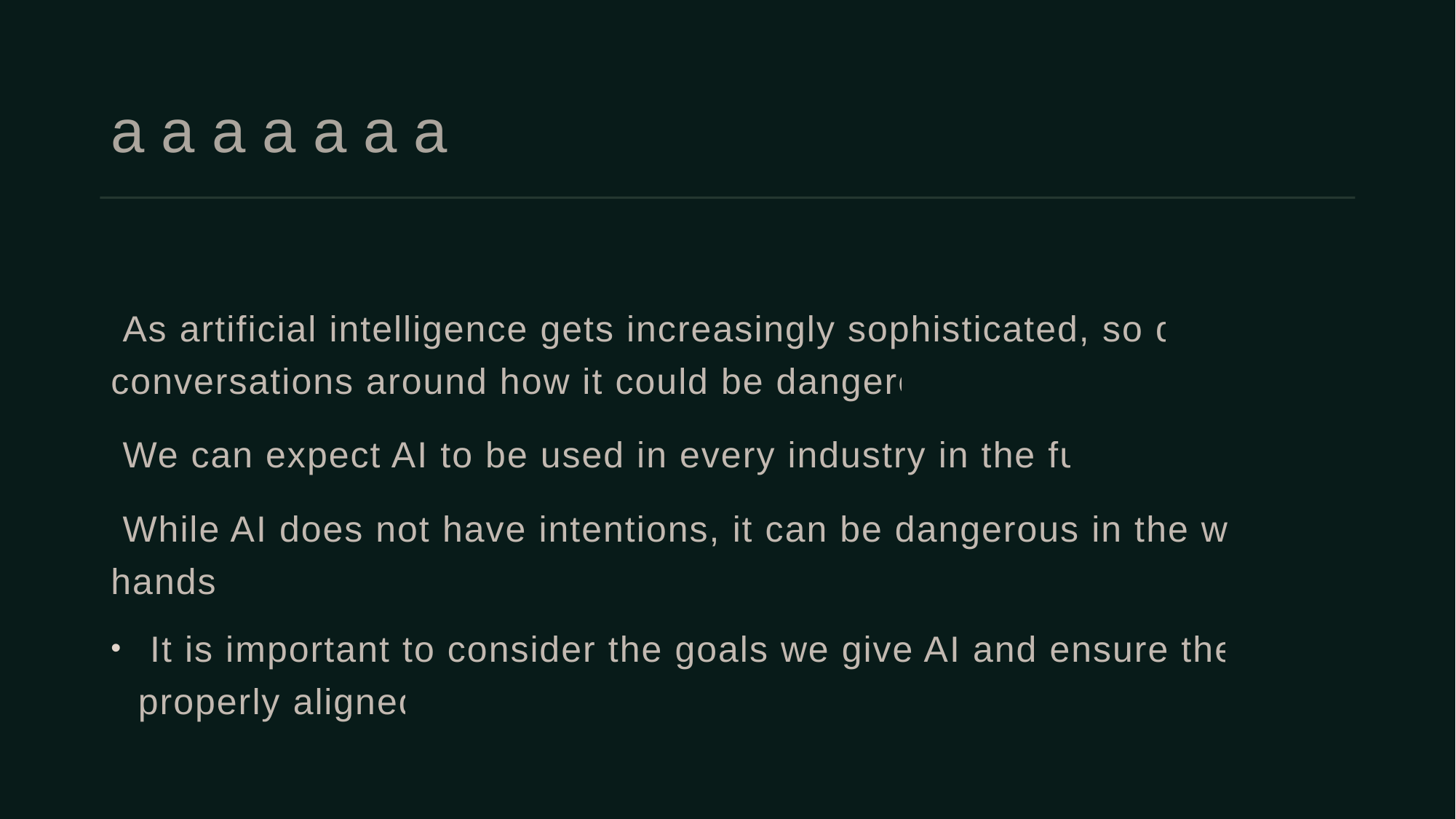

# a a a a a a a
 As artificial intelligence gets increasingly sophisticated, so do the conversations around how it could be dangerous.
 We can expect AI to be used in every industry in the future.
 While AI does not have intentions, it can be dangerous in the wrongs hands.
 It is important to consider the goals we give AI and ensure they are properly aligned.